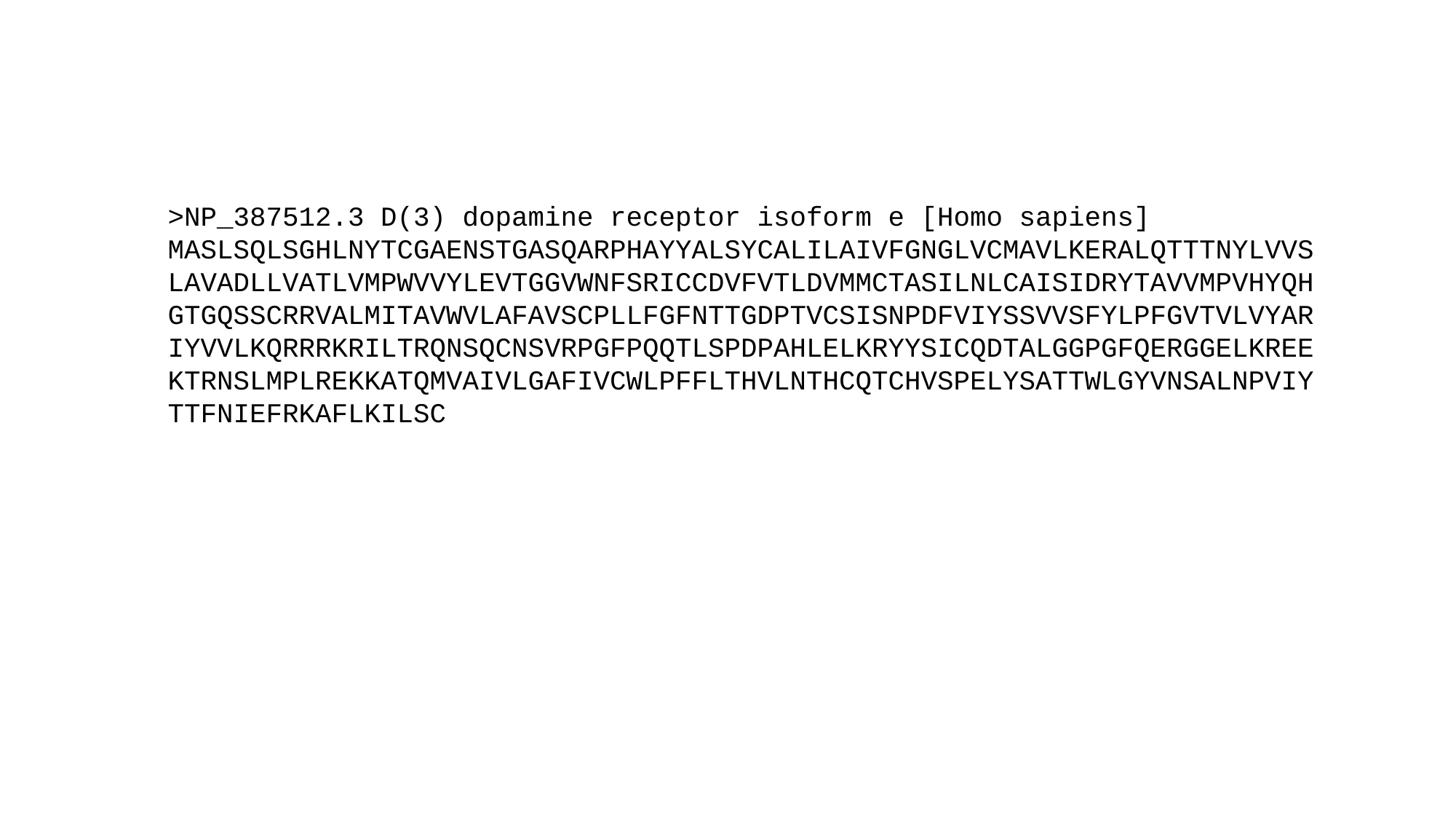

>NP_387512.3 D(3) dopamine receptor isoform e [Homo sapiens]
MASLSQLSGHLNYTCGAENSTGASQARPHAYYALSYCALILAIVFGNGLVCMAVLKERALQTTTNYLVVS
LAVADLLVATLVMPWVVYLEVTGGVWNFSRICCDVFVTLDVMMCTASILNLCAISIDRYTAVVMPVHYQH
GTGQSSCRRVALMITAVWVLAFAVSCPLLFGFNTTGDPTVCSISNPDFVIYSSVVSFYLPFGVTVLVYAR
IYVVLKQRRRKRILTRQNSQCNSVRPGFPQQTLSPDPAHLELKRYYSICQDTALGGPGFQERGGELKREE
KTRNSLMPLREKKATQMVAIVLGAFIVCWLPFFLTHVLNTHCQTCHVSPELYSATTWLGYVNSALNPVIY
TTFNIEFRKAFLKILSC